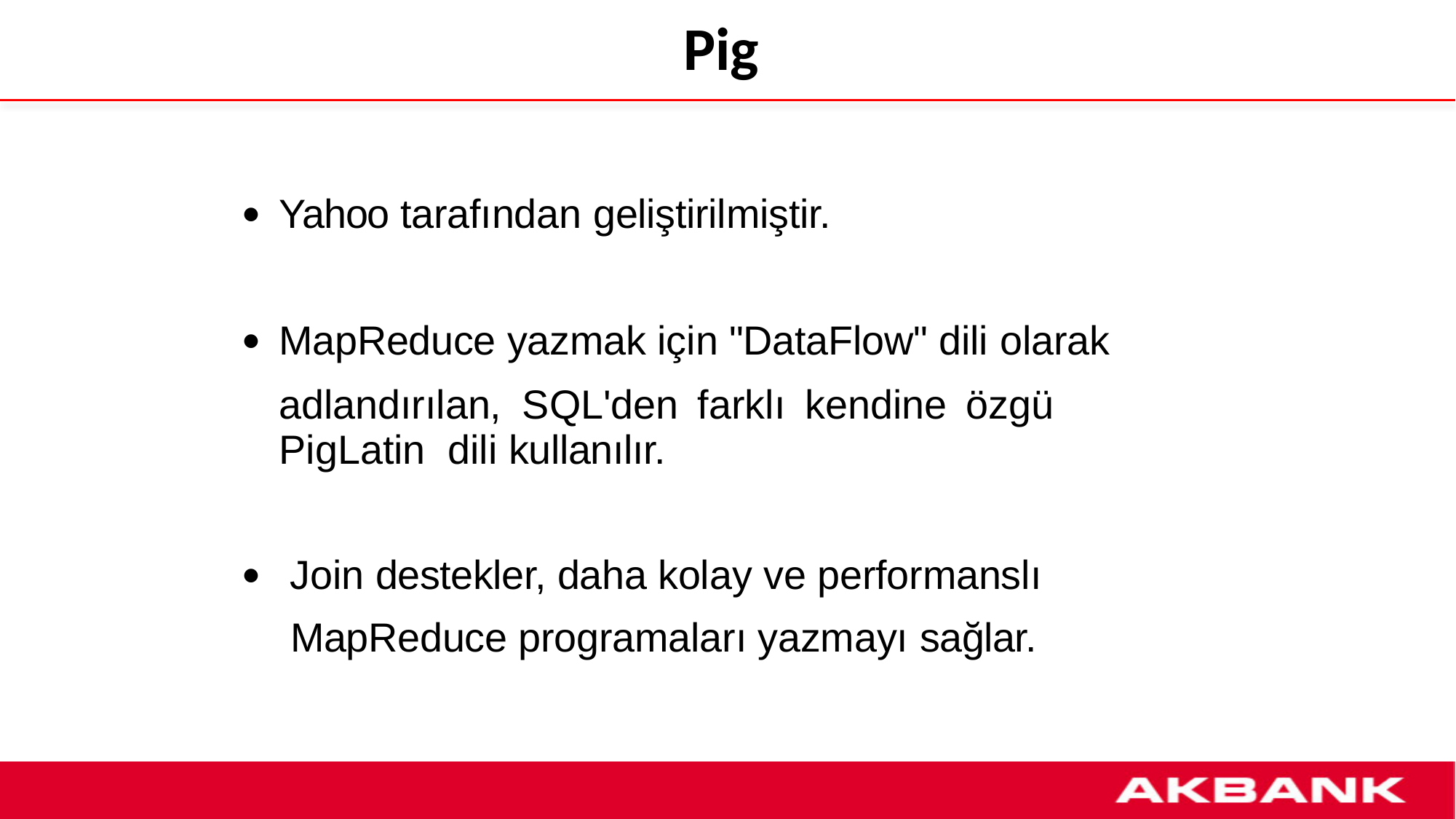

# Pig
Yahoo tarafından geliştirilmiştir.
●
MapReduce yazmak için "DataFlow" dili olarak
adlandırılan,	SQL'den	farklı	kendine	özgü	PigLatin  dili kullanılır.
●
Join destekler, daha kolay ve performanslı  MapReduce programaları yazmayı sağlar.
●